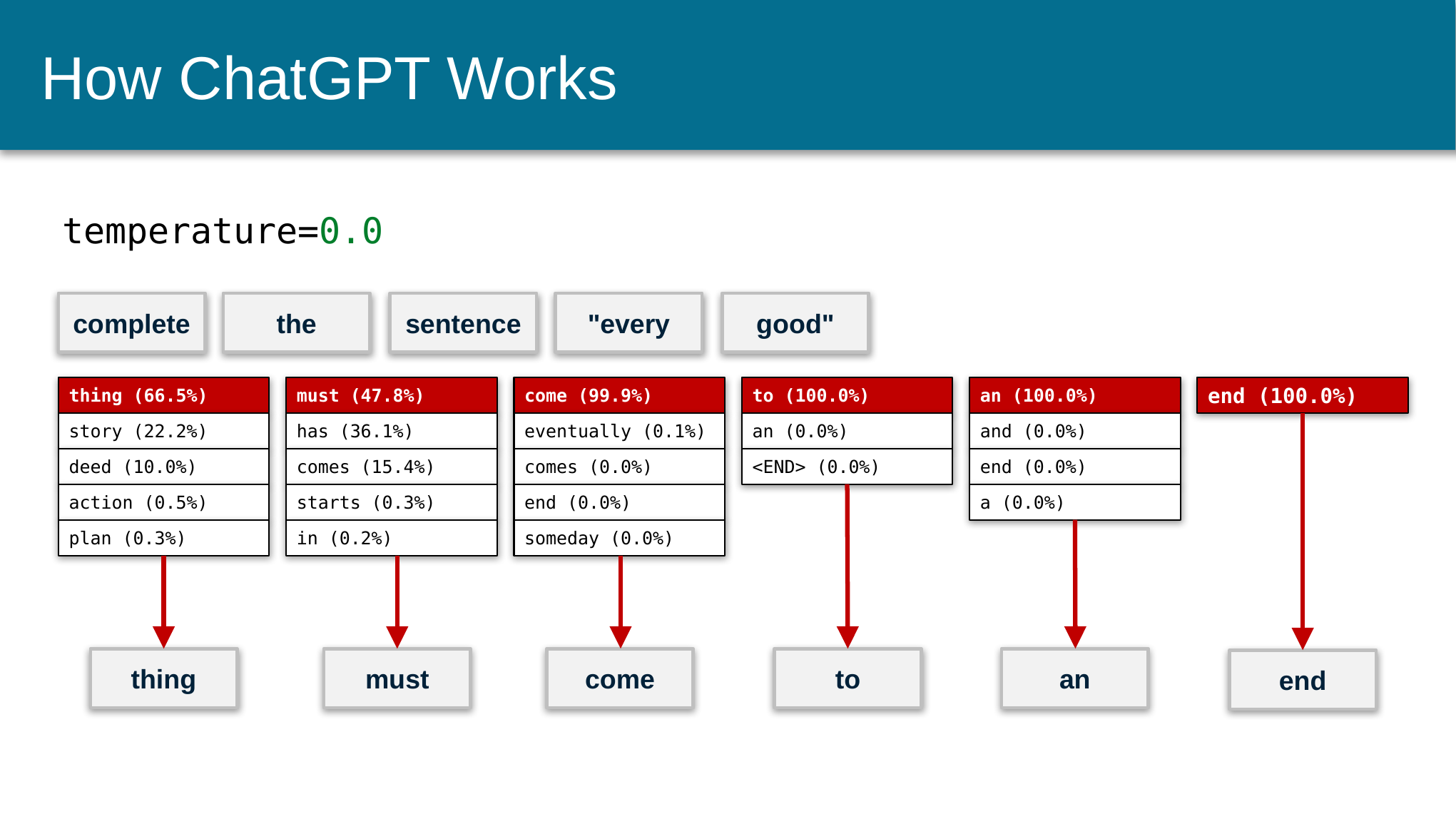

# How ChatGPT Works
temperature=0.0
complete
the
sentence
"every
good"
thing (66.5%)
story (22.2%)
deed (10.0%)
action (0.5%)
plan (0.3%)
must (47.8%)
has (36.1%)
comes (15.4%)
starts (0.3%)
in (0.2%)
come (99.9%)
eventually (0.1%)
comes (0.0%)
end (0.0%)
someday (0.0%)
to (100.0%)
an (0.0%)
<END> (0.0%)
an (100.0%)
and (0.0%)
end (0.0%)
a (0.0%)
end (100.0%)
thing
must
come
to
an
end